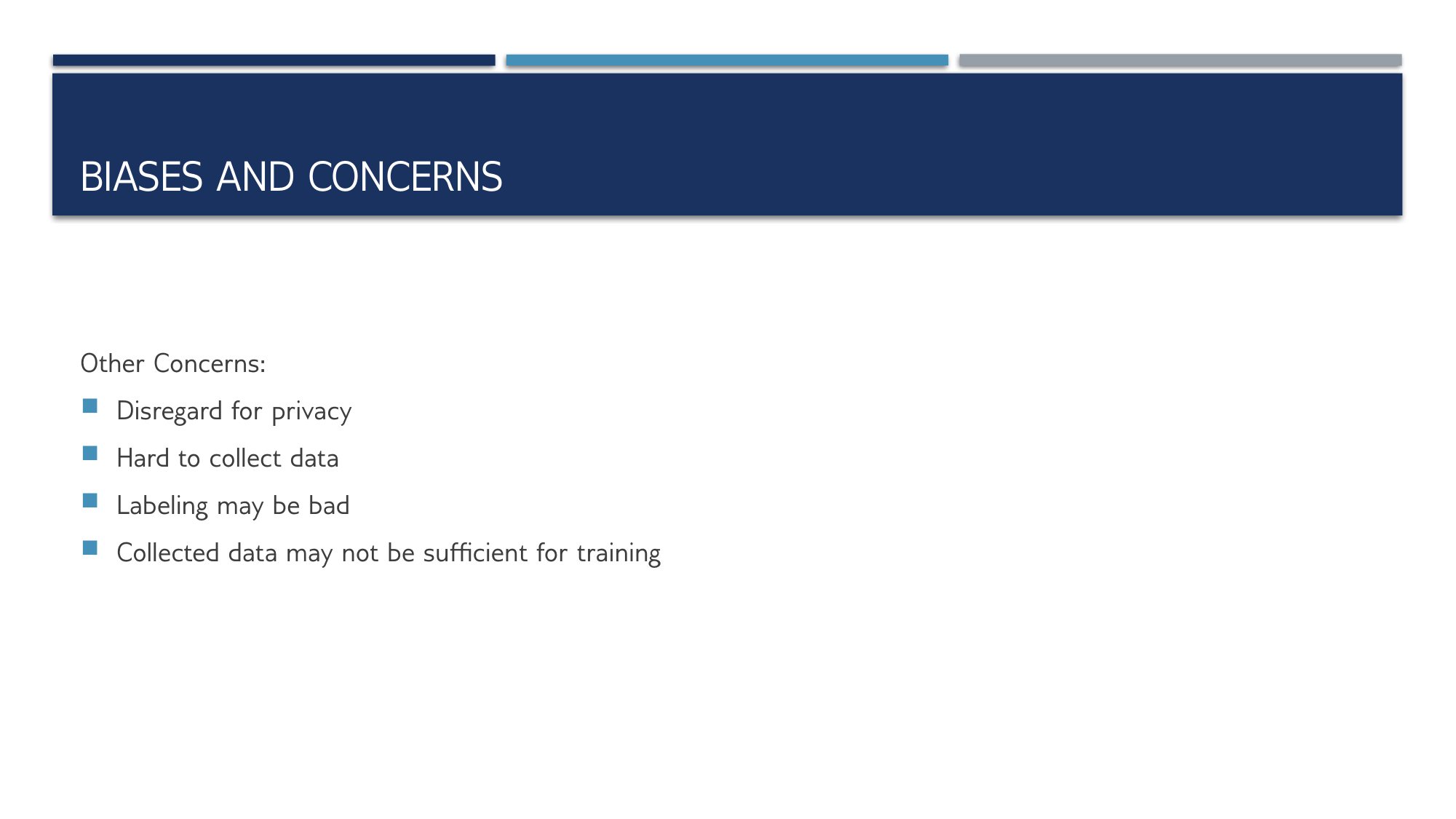

# Biases and concerns
Other Concerns:
Disregard for privacy
Hard to collect data
Labeling may be bad
Collected data may not be sufficient for training